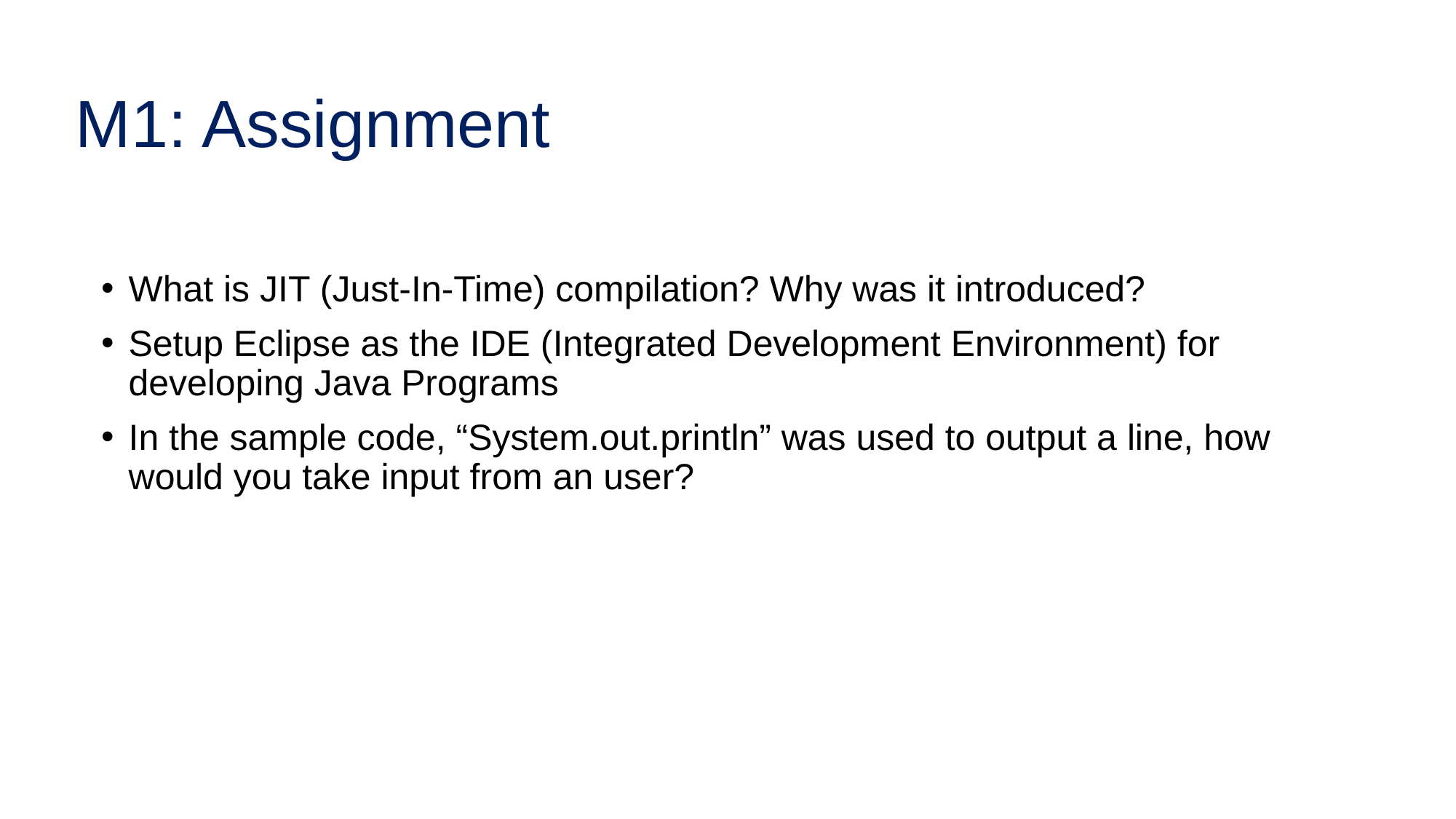

# M1: Assignment
What is JIT (Just-In-Time) compilation? Why was it introduced?
Setup Eclipse as the IDE (Integrated Development Environment) for developing Java Programs
In the sample code, “System.out.println” was used to output a line, how would you take input from an user?